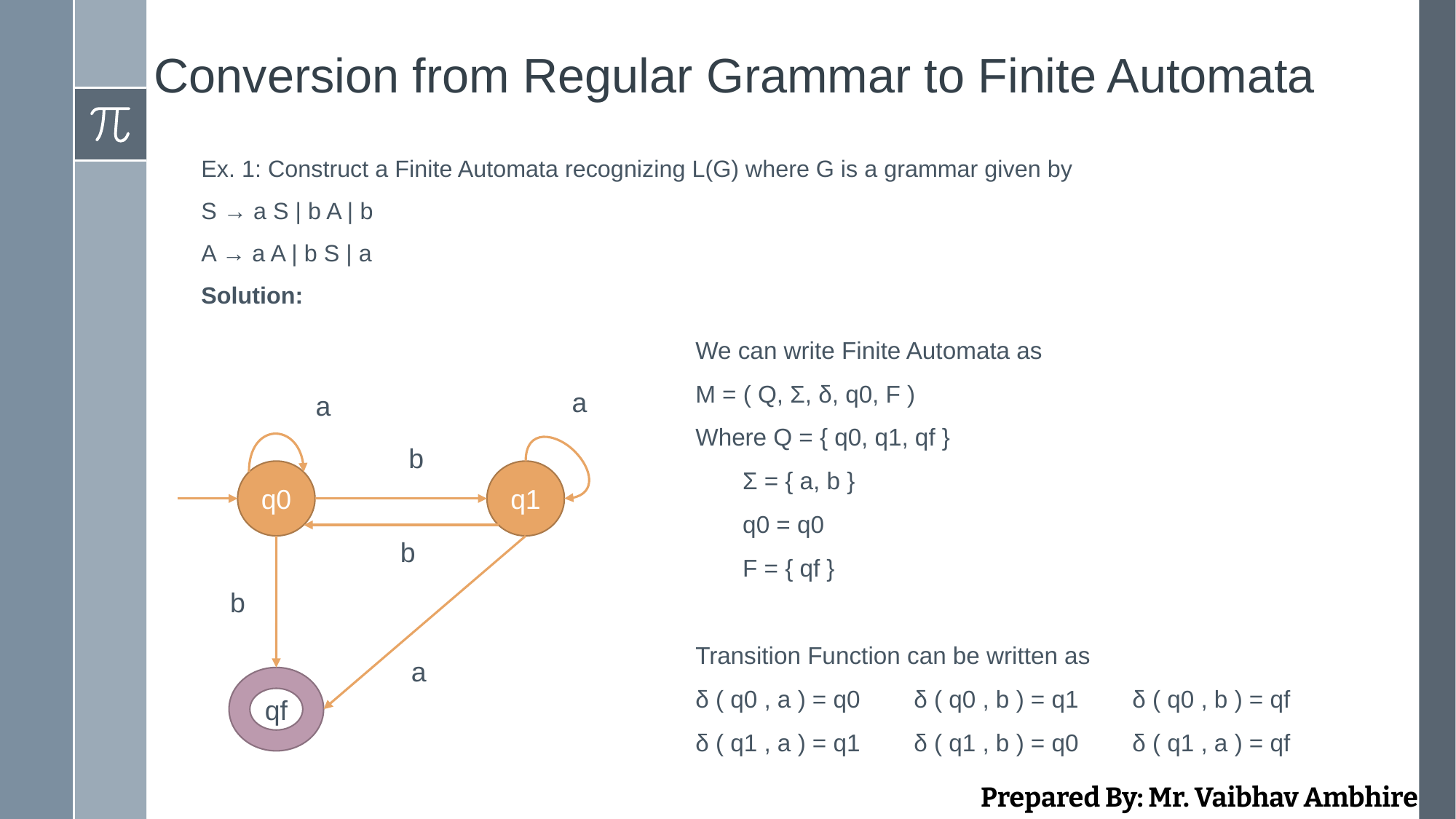

# Conversion from Regular Grammar to Finite Automata
Ex. 1: Construct a Finite Automata recognizing L(G) where G is a grammar given by
S → a S | b A | b
A → a A | b S | a
Solution:
We can write Finite Automata as
M = ( Q, Σ, δ, q0, F )
Where Q = { q0, q1, qf }
       Σ = { a, b }
       q0 = q0
       F = { qf }

Transition Function can be written as
δ ( q0 , a ) = q0	δ ( q0 , b ) = q1	δ ( q0 , b ) = qf
δ ( q1 , a ) = q1	δ ( q1 , b ) = q0	δ ( q1 , a ) = qf
a
a
b
q0
q1
b
b
a
qf